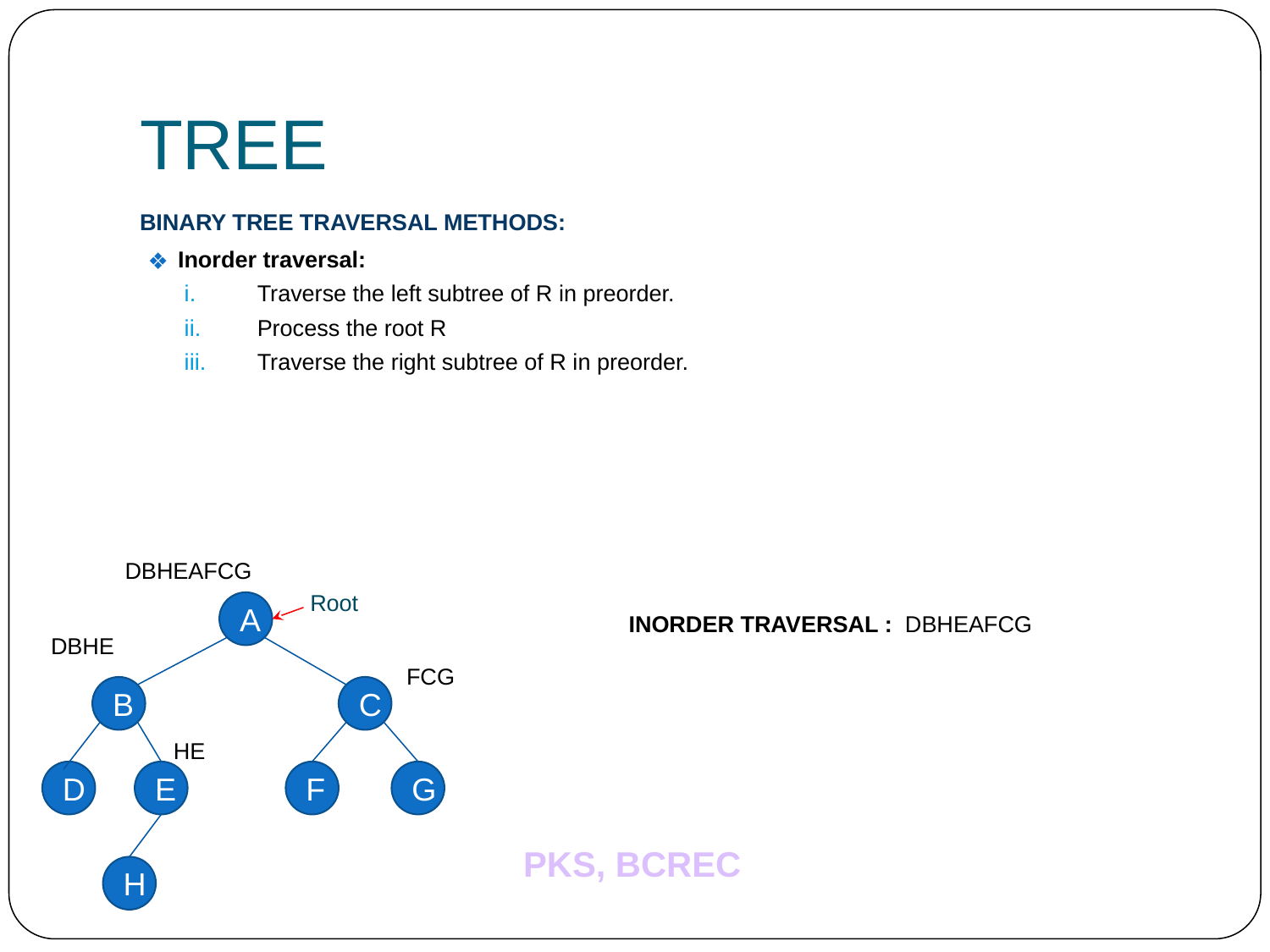

# TREE
BINARY TREE TRAVERSAL METHODS:
Inorder traversal:
Traverse the left subtree of R in preorder.
Process the root R
Traverse the right subtree of R in preorder.

 DBHEAFCG
Root
A
  INORDER TRAVERSAL :  DBHEAFCG
 DBHE
  FCG
B
C
  HE
D
E
F
G
H